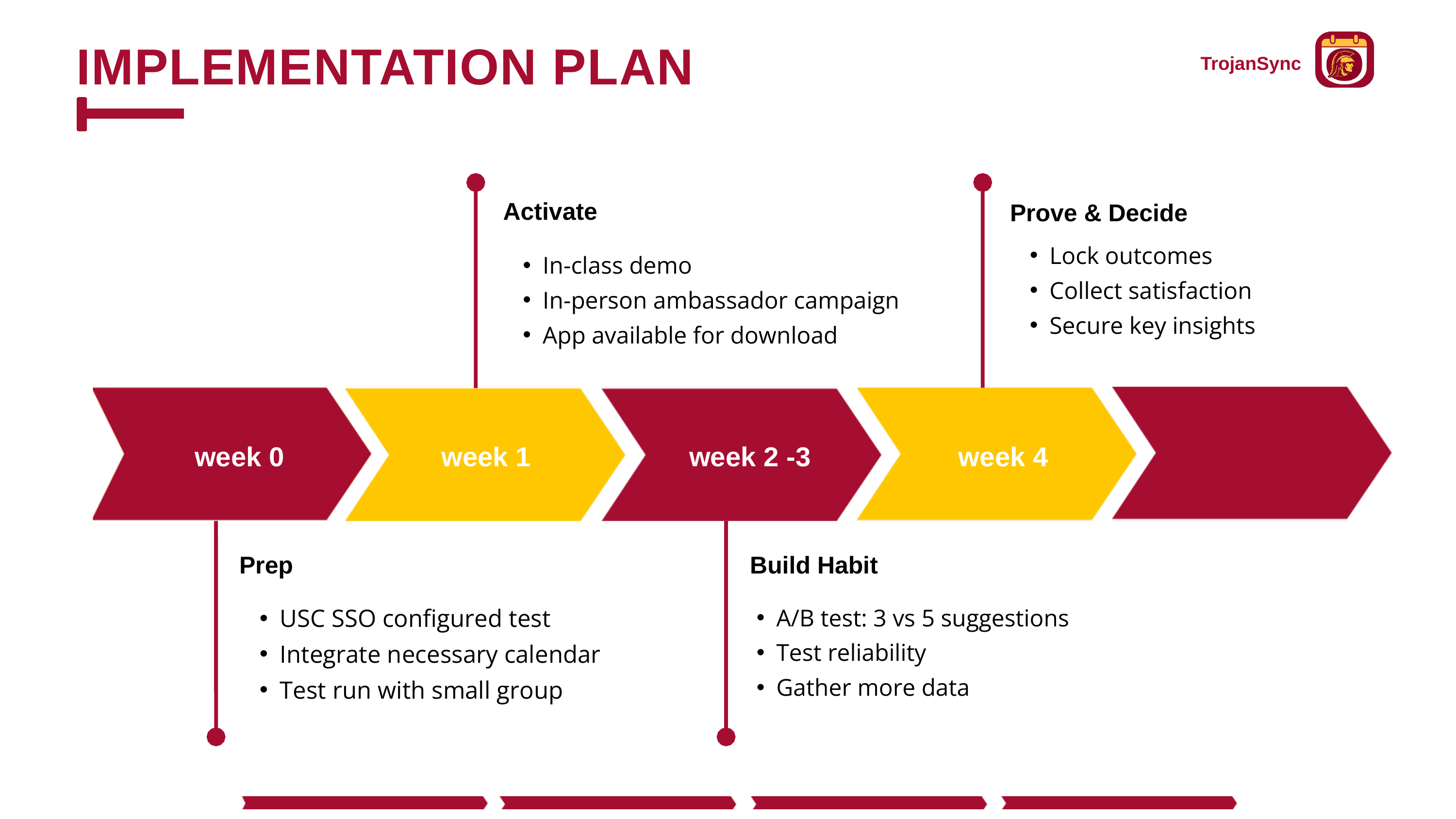

IMPLEMENTATION PLAN

TrojanSync

Activate
Prove & Decide
Lock outcomes
Collect satisfaction
Secure key insights
In-class demo
In-person ambassador campaign
App available for download

week 1
week 2 -3
week 0
week 4
SOON

Prep
Build Habit
USC SSO configured test
Integrate necessary calendar
Test run with small group
A/B test: 3 vs 5 suggestions
Test reliability
Gather more data